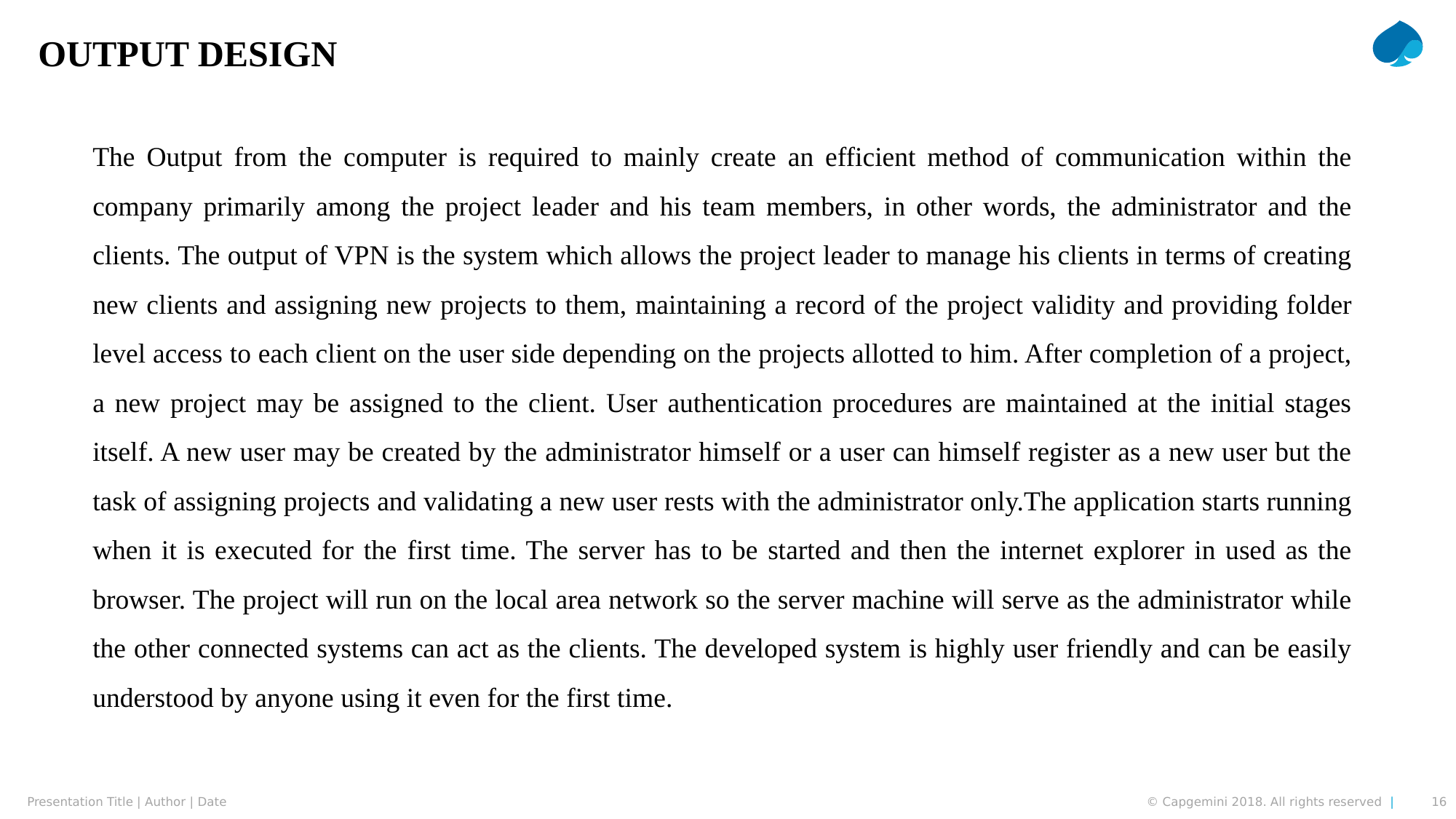

OUTPUT DESIGN

The Output from the computer is required to mainly create an efficient method of communication within the company primarily among the project leader and his team members, in other words, the administrator and the clients. The output of VPN is the system which allows the project leader to manage his clients in terms of creating new clients and assigning new projects to them, maintaining a record of the project validity and providing folder level access to each client on the user side depending on the projects allotted to him. After completion of a project, a new project may be assigned to the client. User authentication procedures are maintained at the initial stages itself. A new user may be created by the administrator himself or a user can himself register as a new user but the task of assigning projects and validating a new user rests with the administrator only.The application starts running when it is executed for the first time. The server has to be started and then the internet explorer in used as the browser. The project will run on the local area network so the server machine will serve as the administrator while the other connected systems can act as the clients. The developed system is highly user friendly and can be easily understood by anyone using it even for the first time.